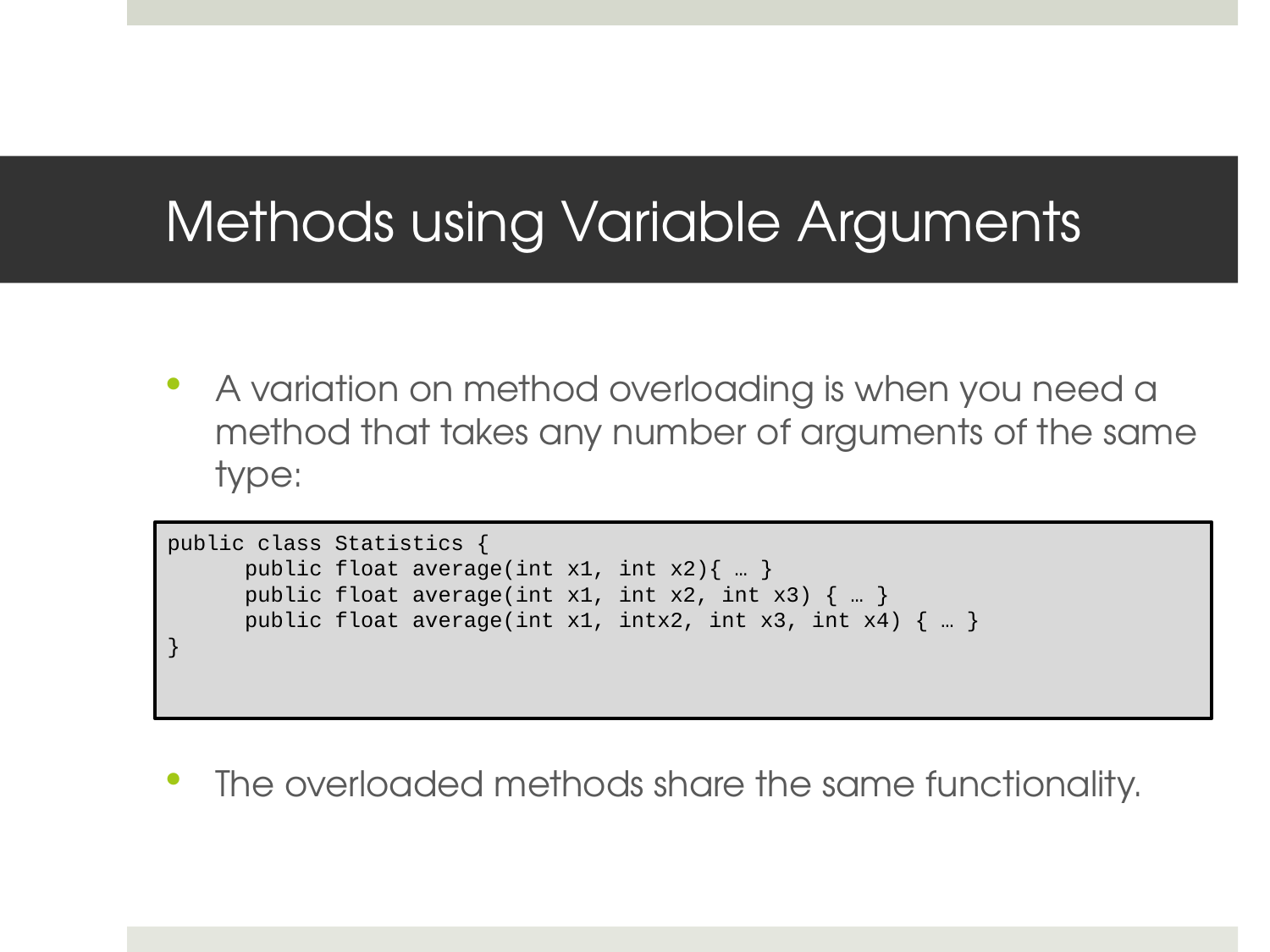

# Methods using Variable Arguments
A variation on method overloading is when you need a method that takes any number of arguments of the same type:

The overloaded methods share the same functionality.
public class Statistics {
	public float average(int x1, int x2){ … }
	public float average(int x1, int x2, int x3) { … }
	public float average(int x1, intx2, int x3, int x4) { … }
}